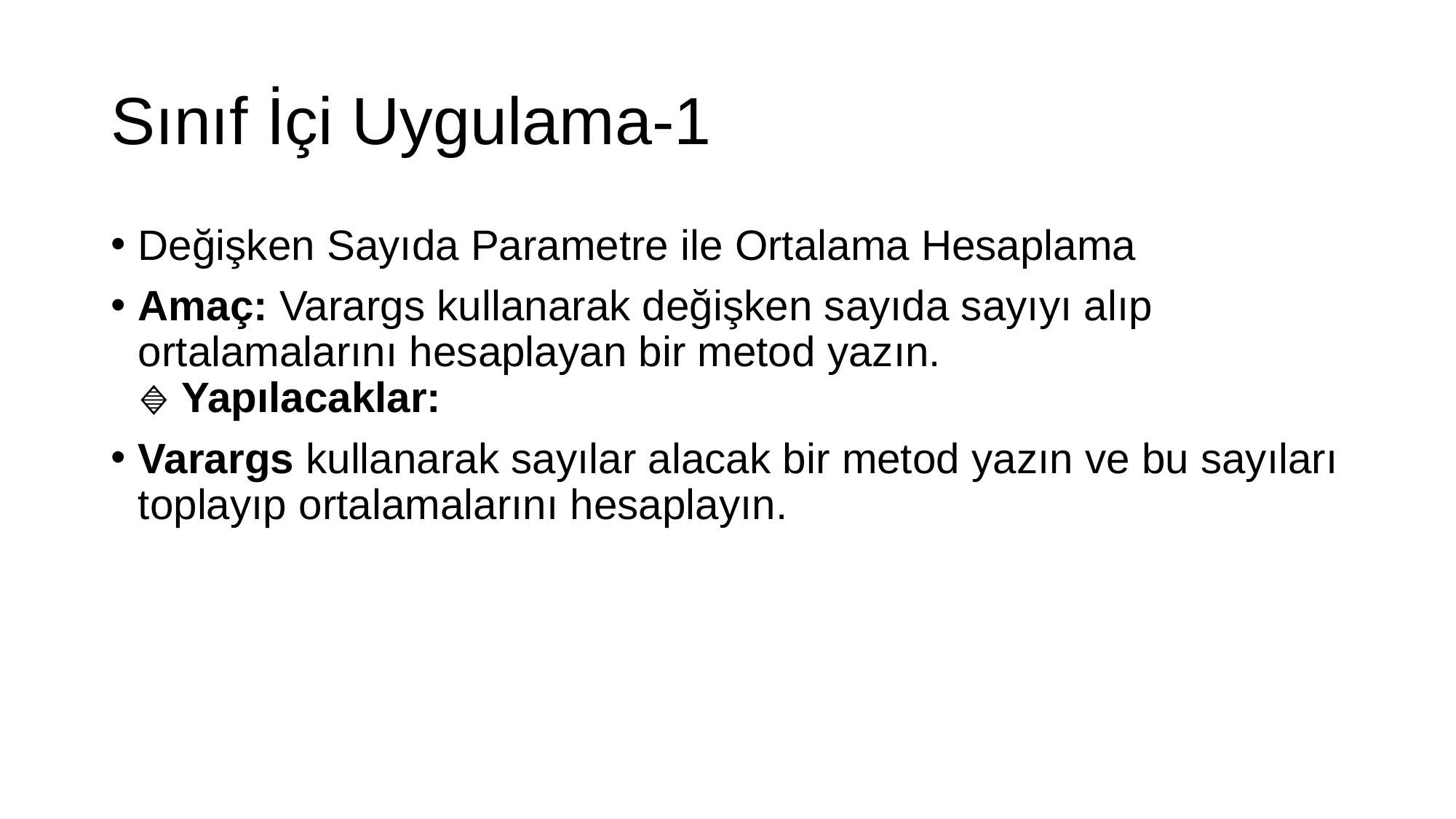

# Sınıf İçi Uygulama-1
Değişken Sayıda Parametre ile Ortalama Hesaplama
Amaç: Varargs kullanarak değişken sayıda sayıyı alıp ortalamalarını hesaplayan bir metod yazın.
🔹 Yapılacaklar:
Varargs kullanarak sayılar alacak bir metod yazın ve bu sayıları toplayıp ortalamalarını hesaplayın.